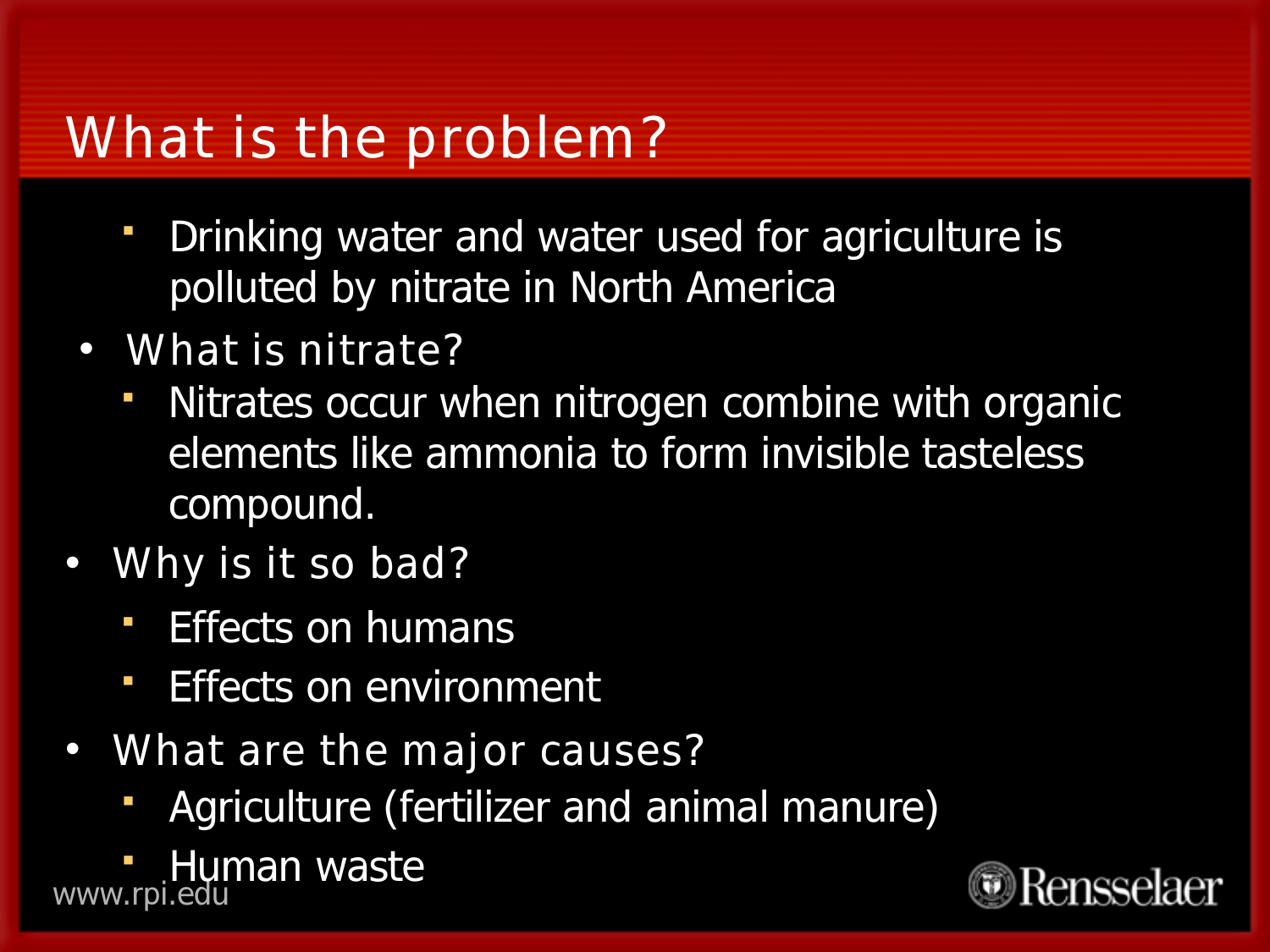

# What is the problem?
Drinking water and water used for agriculture is polluted by nitrate in North America
What is nitrate?
Nitrates occur when nitrogen combine with organic elements like ammonia to form invisible tasteless compound.

Why is it so bad?

Effects on humans
Effects on environment

What are the major causes?

Agriculture (fertilizer and animal manure)
Human waste